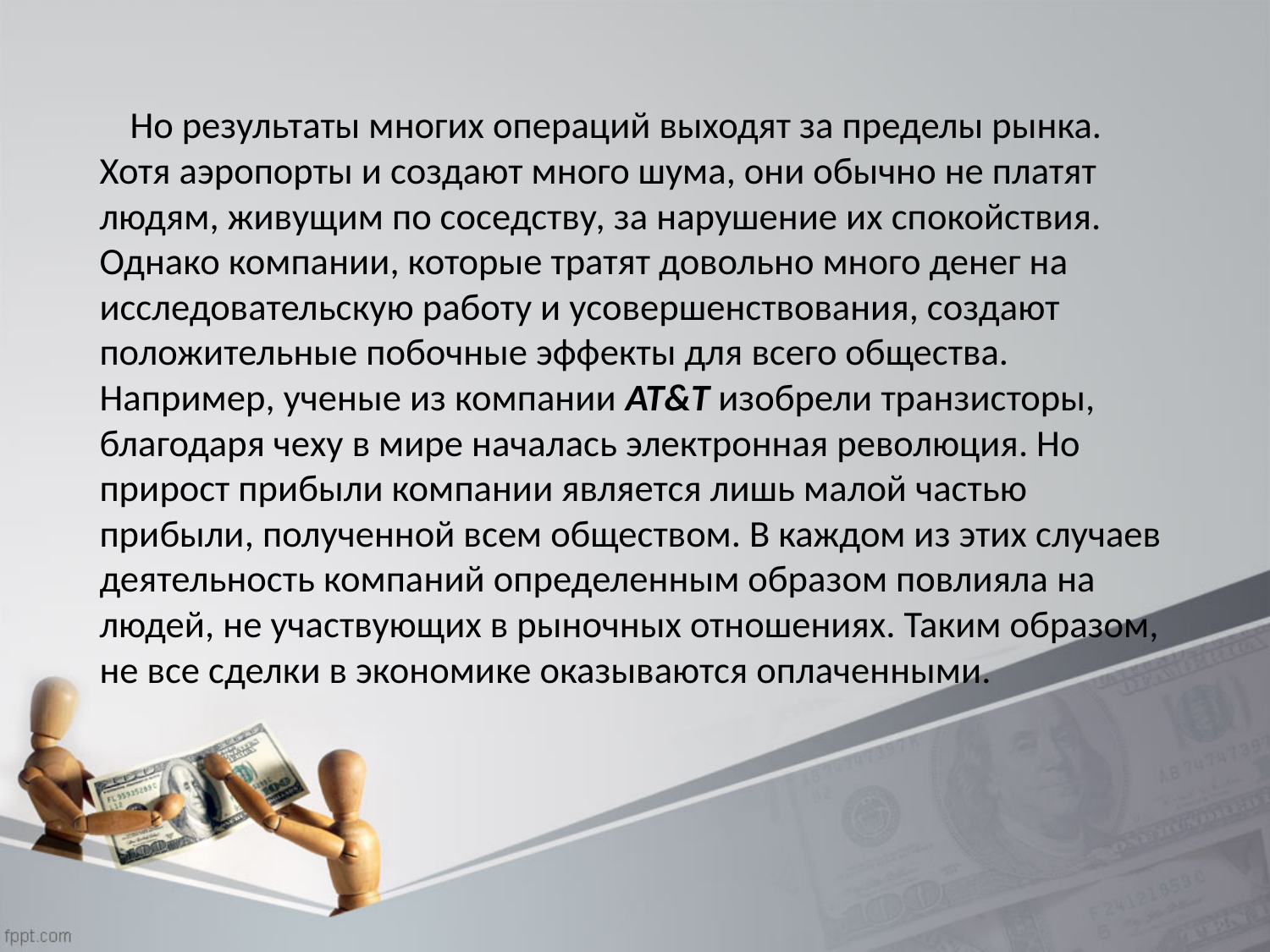

Но результаты многих операций выходят за пределы рынка. Хотя аэропорты и создают много шума, они обычно не платят людям, живущим по соседству, за нарушение их спокойствия. Однако компании, которые тратят довольно много денег на исследовательскую работу и усовершенствования, создают положительные побочные эффекты для всего общества. Например, ученые из компании AT&T изобрели транзисторы, благодаря чеху в мире началась электронная революция. Но прирост прибыли компании является лишь малой частью прибыли, полученной всем обществом. В каждом из этих случаев деятельность компаний определенным образом повлияла на людей, не участвующих в рыночных отношениях. Таким образом, не все сделки в экономике оказываются оплаченными.